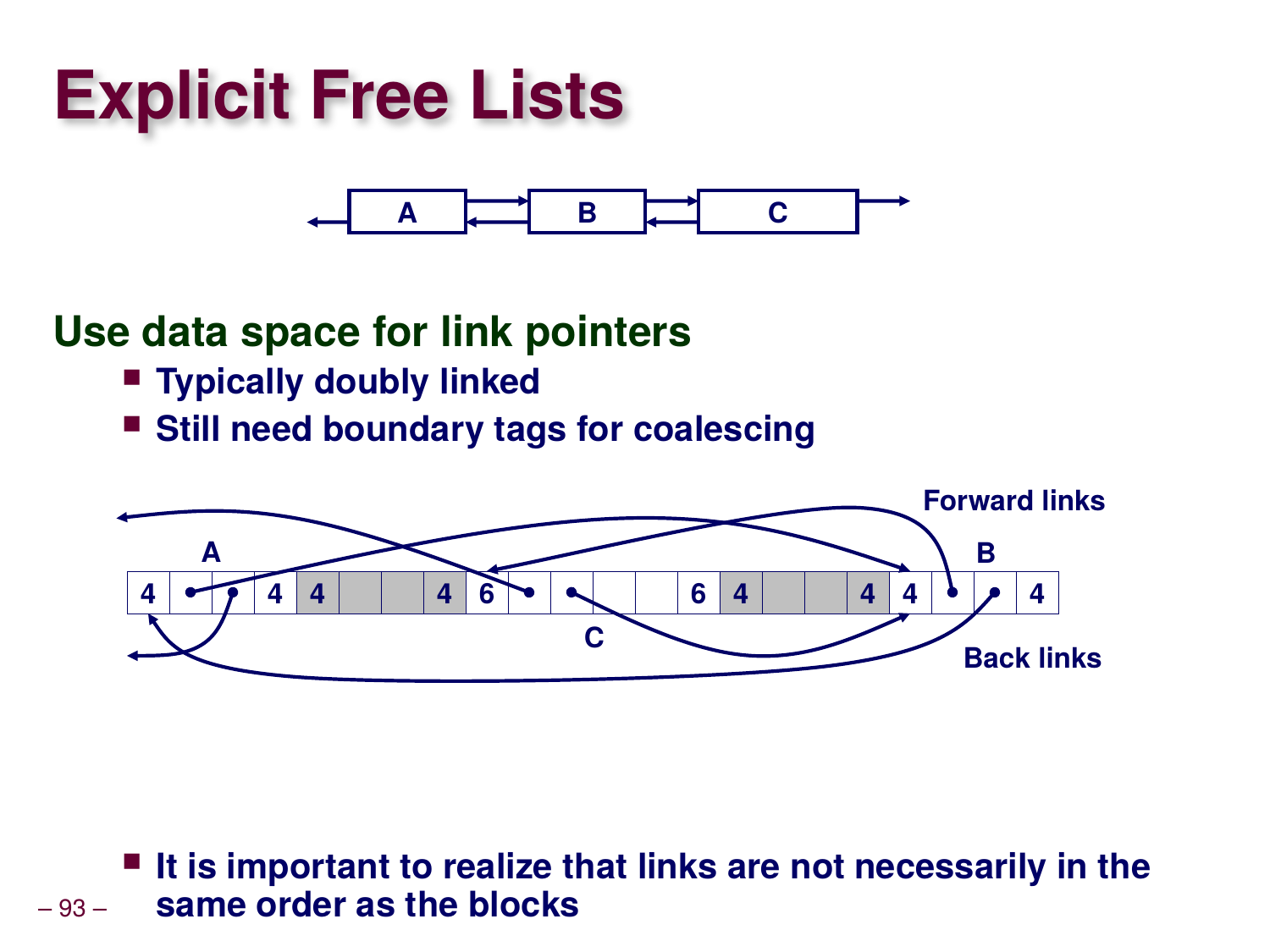

# Explicit Free Lists

Use data space for link pointers
Typically doubly linked
Still need boundary tags for coalescing

It is important to realize that links are not necessarily in the same order as the blocks
A
B
C

Forward links

A
B
4

4
4

4
6

6
4

4
4

4

C
Back links